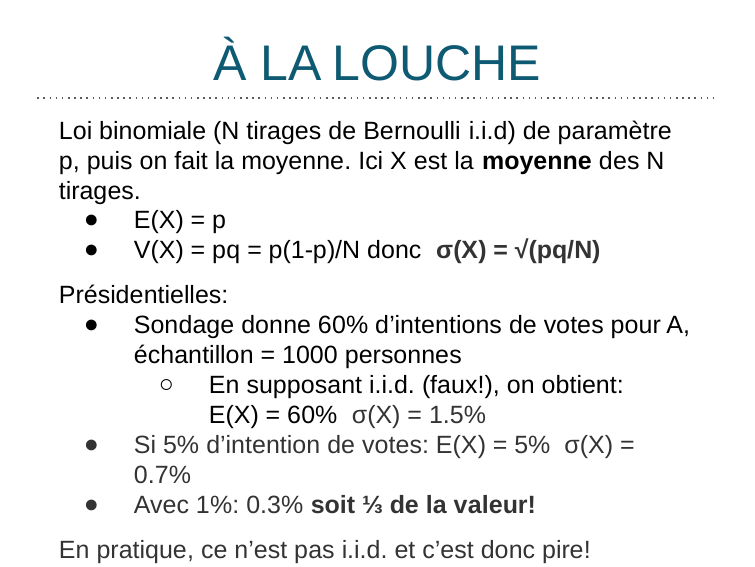

# À LA LOUCHE
Loi binomiale (N tirages de Bernoulli i.i.d) de paramètre p, puis on fait la moyenne. Ici X est la moyenne des N tirages.
E(X) = p
V(X) = pq = p(1-p)/N donc  σ(X) = √(pq/N)

Présidentielles:
Sondage donne 60% d’intentions de votes pour A, échantillon = 1000 personnes
En supposant i.i.d. (faux!), on obtient:
E(X) = 60%  σ(X) = 1.5%
Si 5% d’intention de votes: E(X) = 5%  σ(X) = 0.7%
Avec 1%: 0.3% soit ⅓ de la valeur!

En pratique, ce n’est pas i.i.d. et c’est donc pire!
Sans compter le biais.